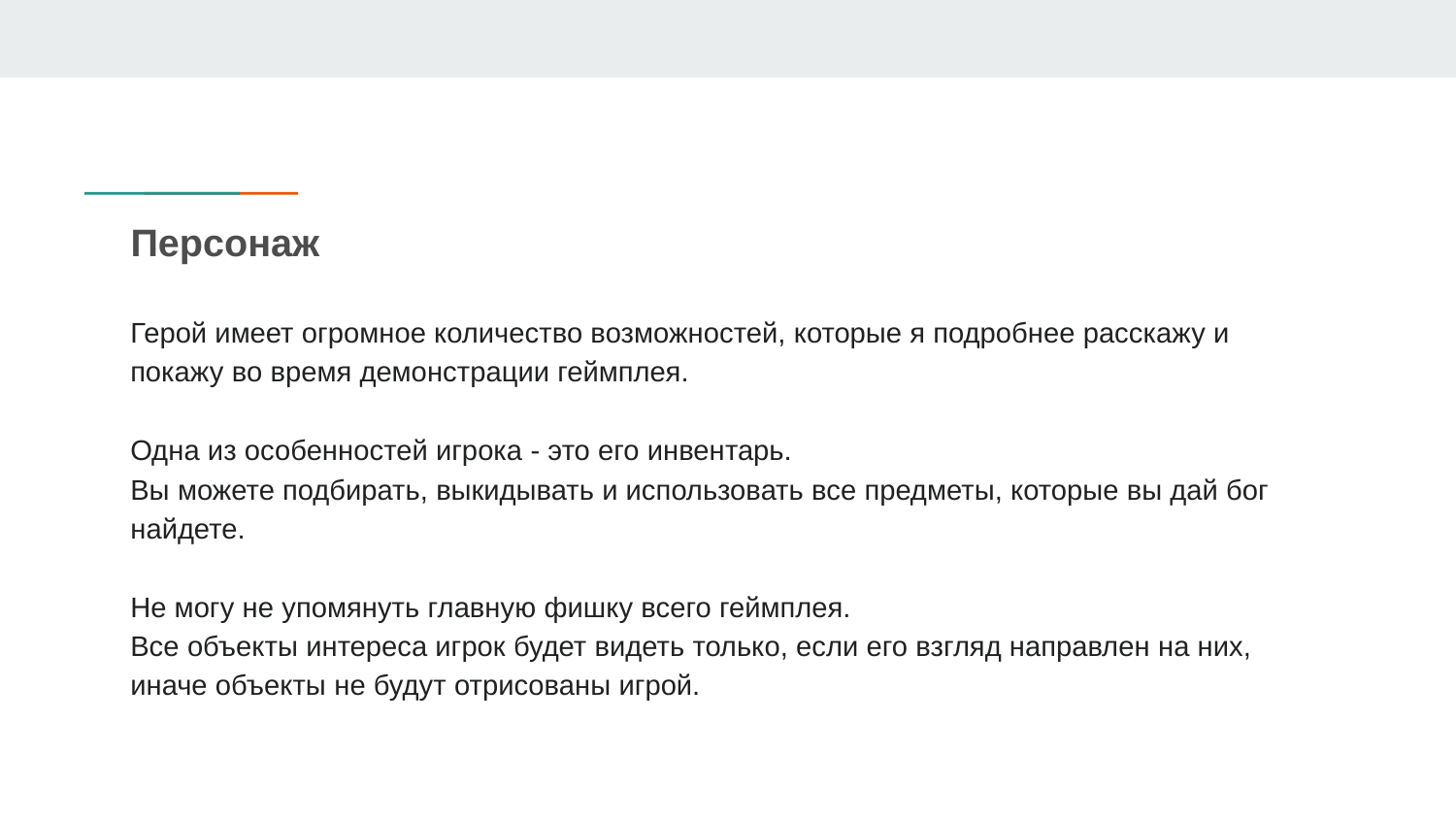

# Персонаж
Герой имеет огромное количество возможностей, которые я подробнее расскажу и покажу во время демонстрации геймплея.

Одна из особенностей игрока - это его инвентарь.
Вы можете подбирать, выкидывать и использовать все предметы, которые вы дай бог найдете.

Не могу не упомянуть главную фишку всего геймплея.
Все объекты интереса игрок будет видеть только, если его взгляд направлен на них, иначе объекты не будут отрисованы игрой.